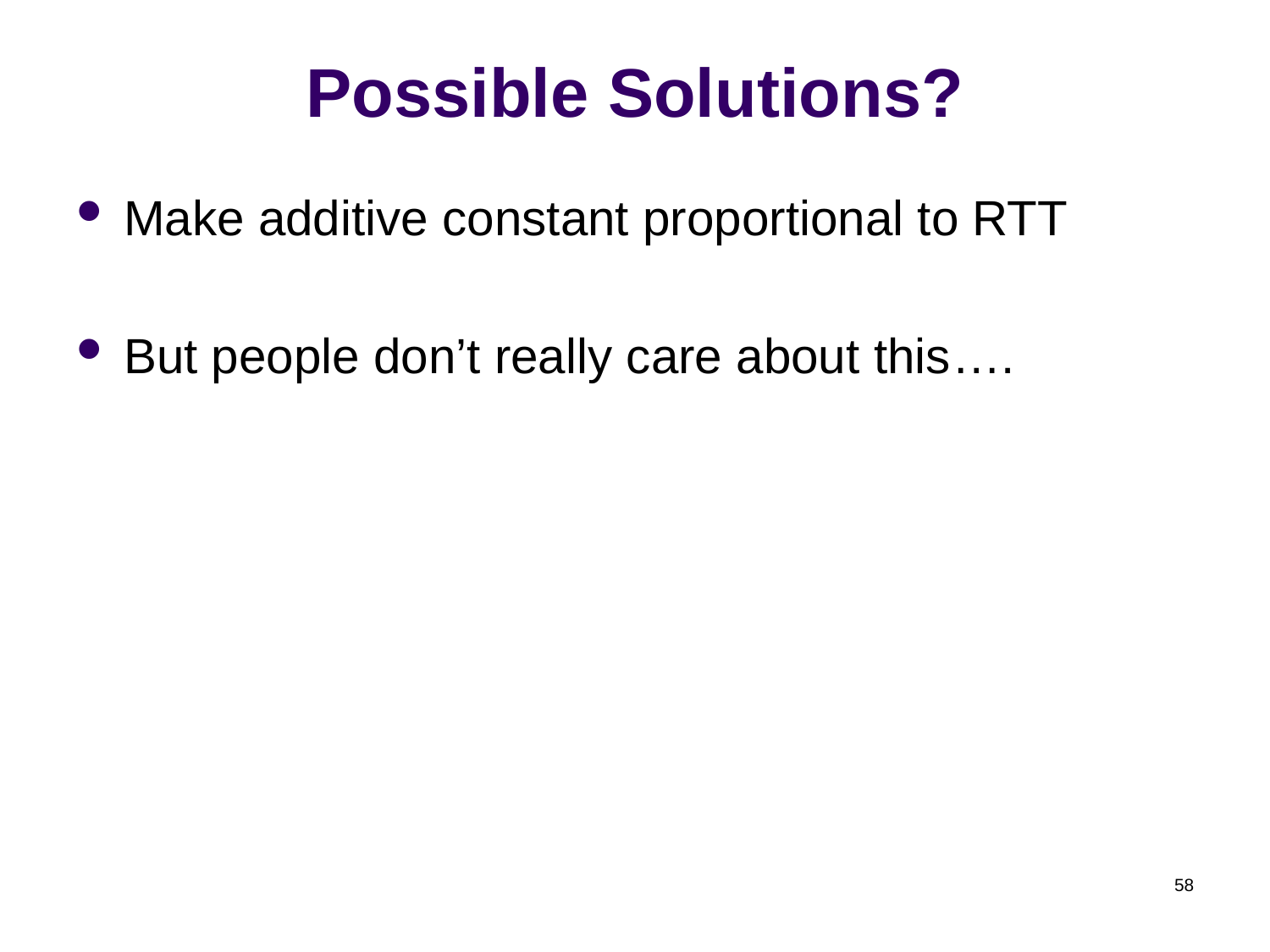

# Possible Solutions?
Make additive constant proportional to RTT

But people don’t really care about this….

58